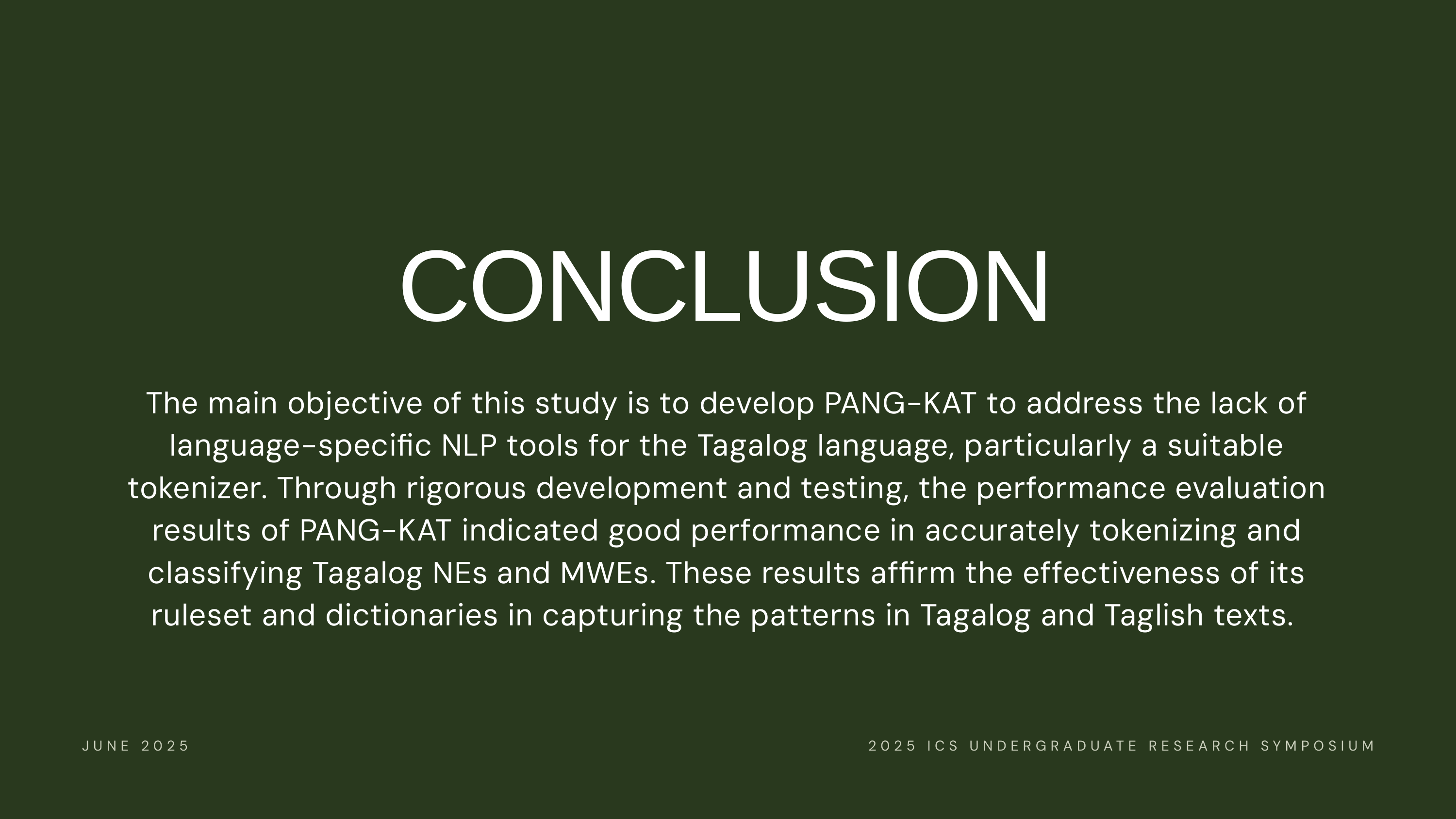

CONCLUSION
The main objective of this study is to develop PANG-KAT to address the lack of language-specific NLP tools for the Tagalog language, particularly a suitable tokenizer. Through rigorous development and testing, the performance evaluation results of PANG-KAT indicated good performance in accurately tokenizing and classifying Tagalog NEs and MWEs. These results affirm the effectiveness of its ruleset and dictionaries in capturing the patterns in Tagalog and Taglish texts.
JUNE 2025
2025 ICS UNDERGRADUATE RESEARCH SYMPOSIUM